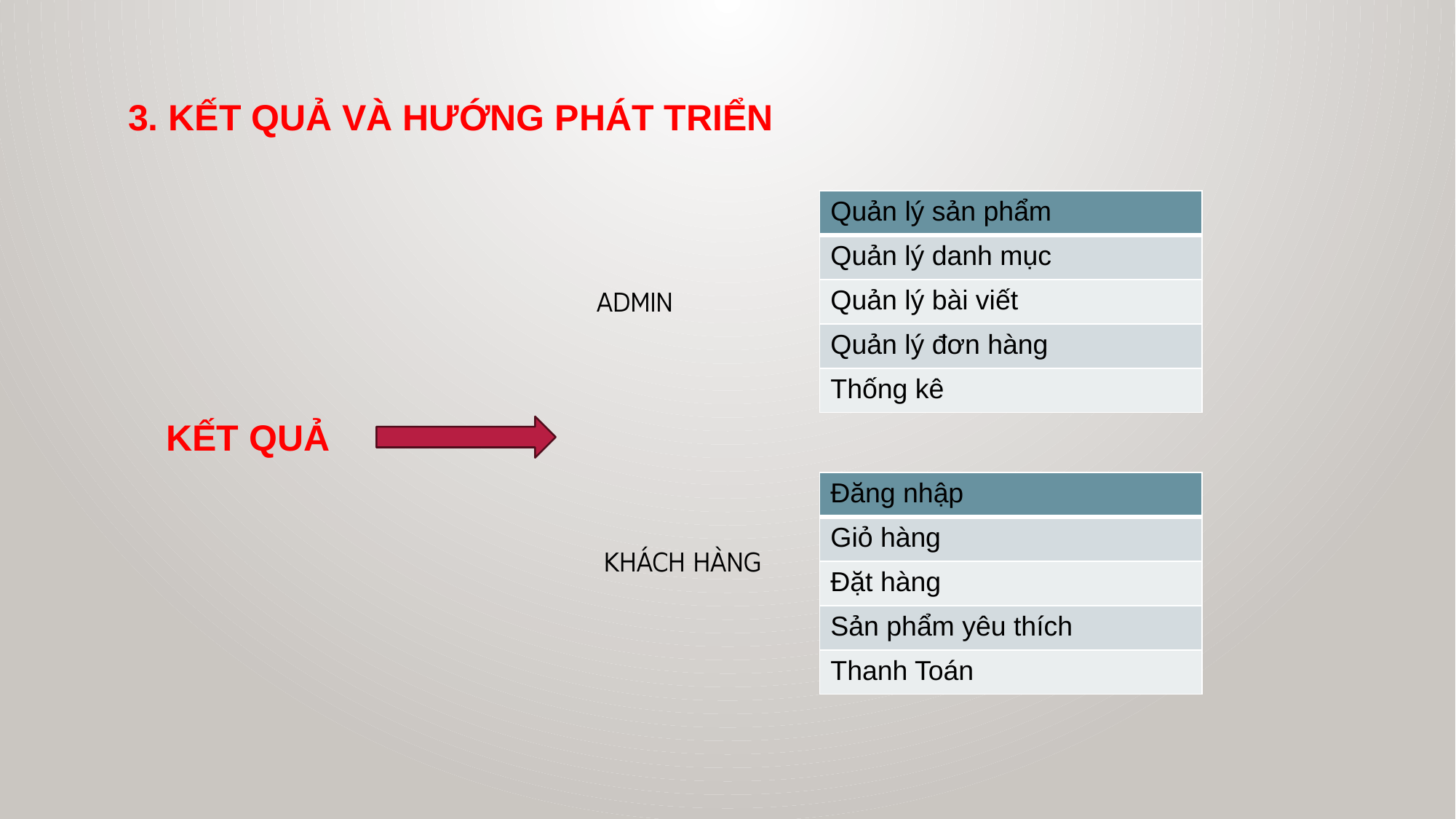

3. KẾT QUẢ VÀ HƯỚNG PHÁT TRIỂN
| Quản lý sản phẩm |
| --- |
| Quản lý danh mục |
| Quản lý bài viết |
| Quản lý đơn hàng |
| Thống kê |
ADMIN
KẾT QUẢ

| Đăng nhập |
| --- |
| Giỏ hàng |
| Đặt hàng |
| Sản phẩm yêu thích |
| Thanh Toán |
KHÁCH HÀNG